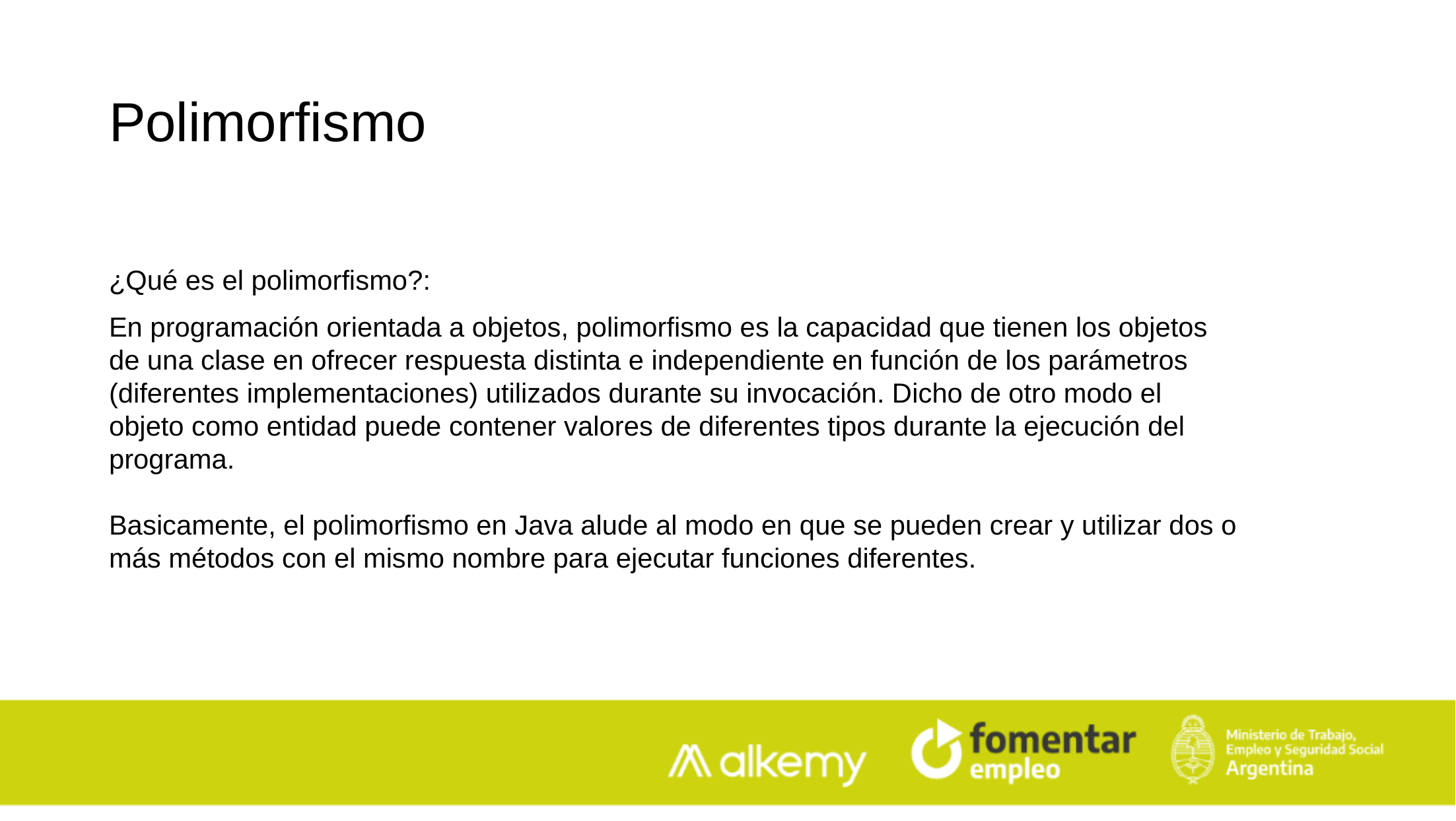

Polimorfismo
¿Qué es el polimorfismo?:
En programación orientada a objetos, polimorfismo es la capacidad que tienen los objetos de una clase en ofrecer respuesta distinta e independiente en función de los parámetros (diferentes implementaciones) utilizados durante su invocación. Dicho de otro modo el objeto como entidad puede contener valores de diferentes tipos durante la ejecución del programa.

Basicamente, el polimorfismo en Java alude al modo en que se pueden crear y utilizar dos o más métodos con el mismo nombre para ejecutar funciones diferentes.